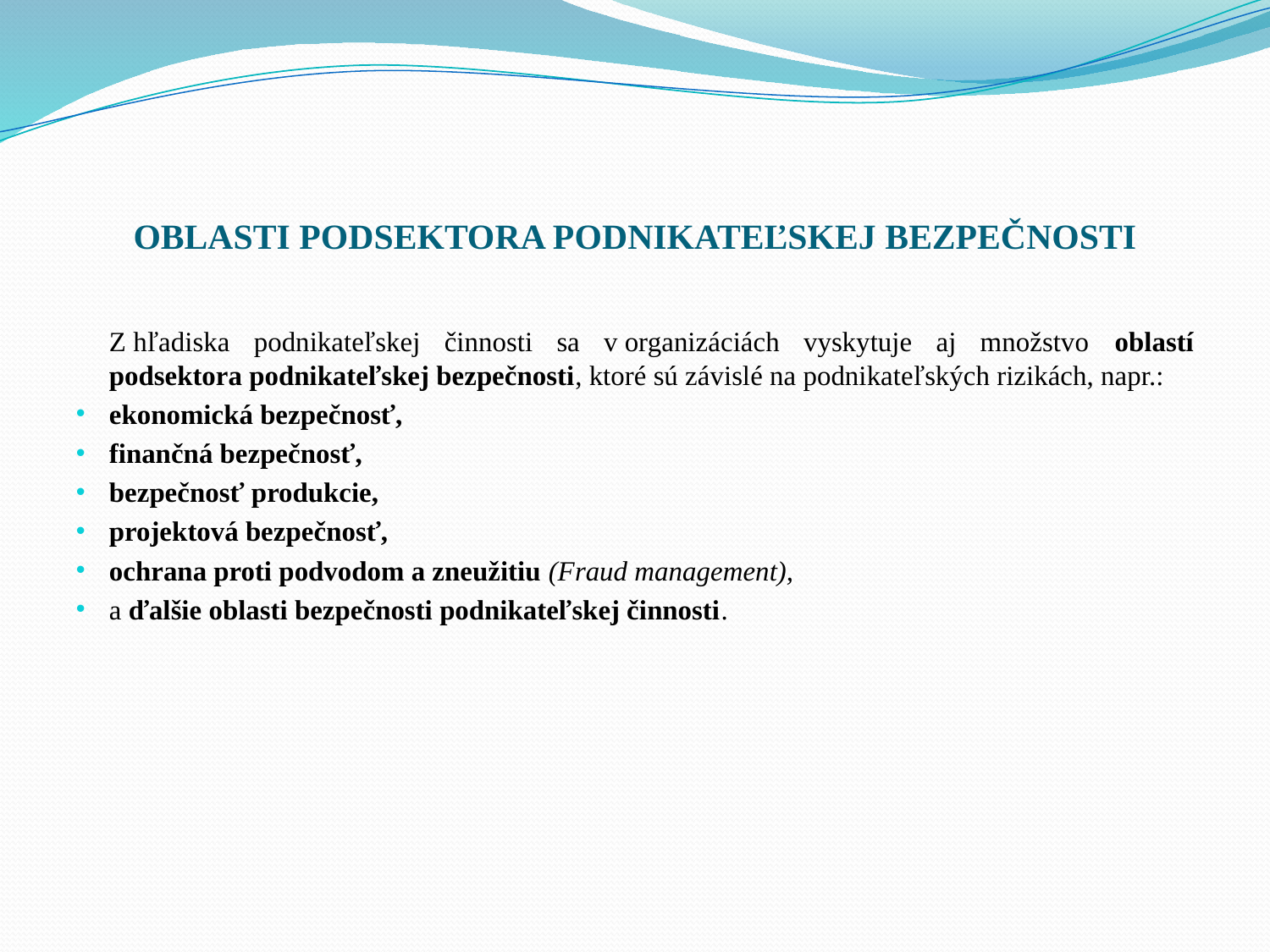

# OBLASTI PODSEKTORA PODNIKATEĽSKEJ BEZPEČNOSTI
	Z hľadiska podnikateľskej činnosti sa v organizáciách vyskytuje aj množstvo oblastí podsektora podnikateľskej bezpečnosti, ktoré sú závislé na podnikateľských rizikách, napr.:
ekonomická bezpečnosť,
finančná bezpečnosť,
bezpečnosť produkcie,
projektová bezpečnosť,
ochrana proti podvodom a zneužitiu (Fraud management),
a ďalšie oblasti bezpečnosti podnikateľskej činnosti.